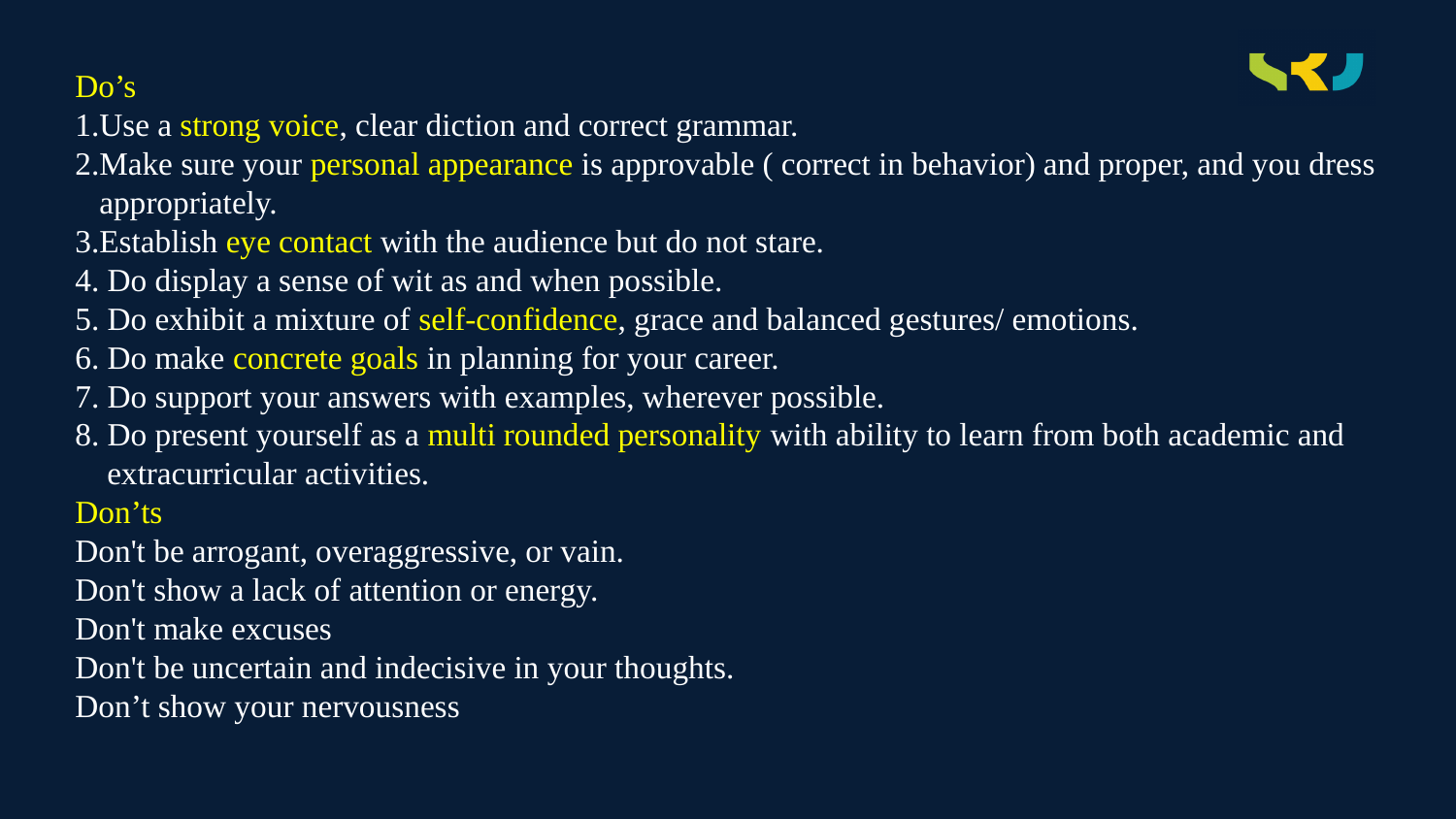

Do’s
1.Use a strong voice, clear diction and correct grammar.
2.Make sure your personal appearance is approvable ( correct in behavior) and proper, and you dress
   appropriately.
3.Establish eye contact with the audience but do not stare.
4. Do display a sense of wit as and when possible.
5. Do exhibit a mixture of self-confidence, grace and balanced gestures/ emotions.
6. Do make concrete goals in planning for your career.
7. Do support your answers with examples, wherever possible.
8. Do present yourself as a multi rounded personality with ability to learn from both academic and
    extracurricular activities.
Don’ts
Don't be arrogant, overaggressive, or vain.
Don't show a lack of attention or energy.
Don't make excuses
Don't be uncertain and indecisive in your thoughts.
Don’t show your nervousness